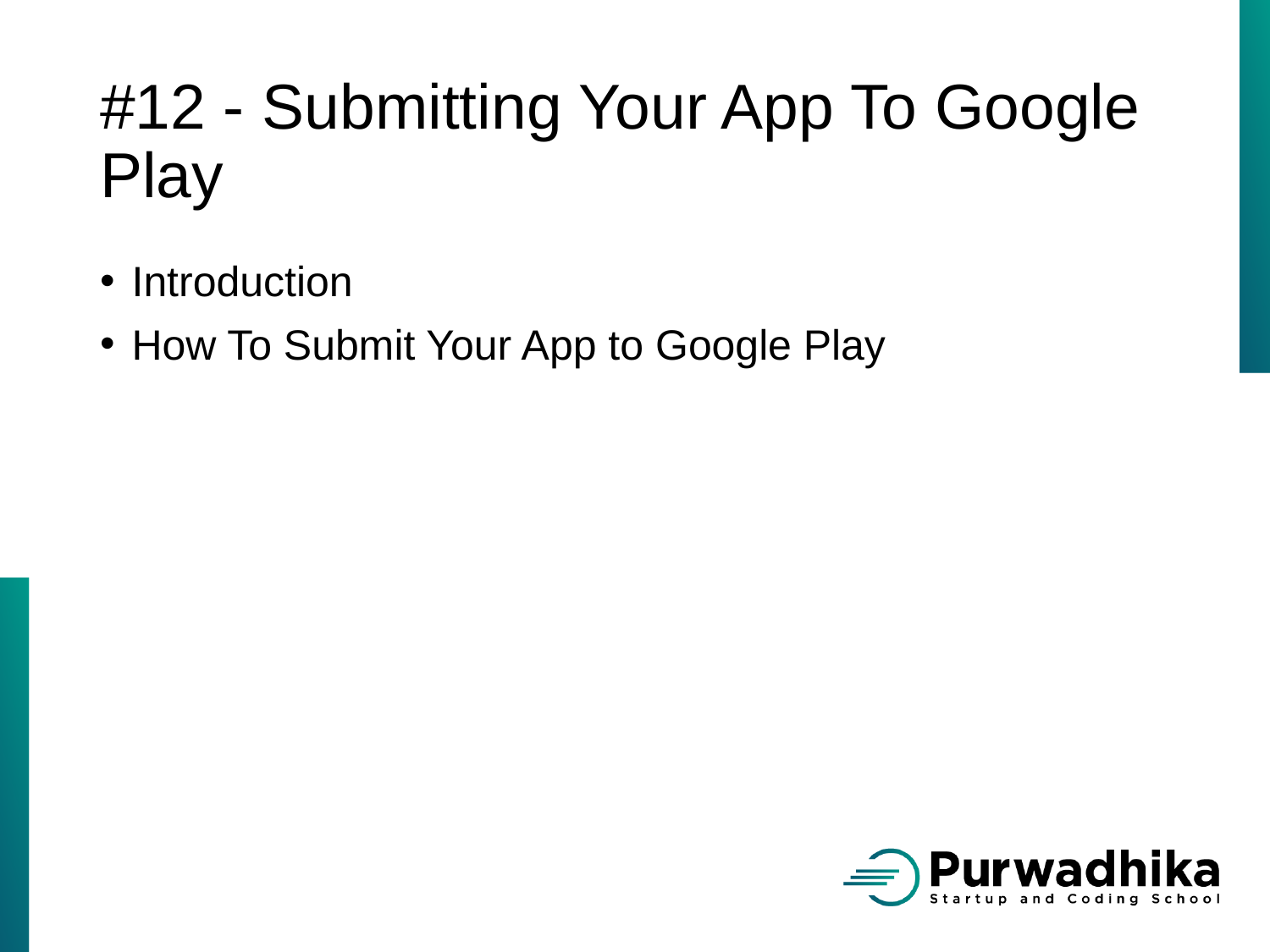

# #12 - Submitting Your App To Google Play
Introduction
How To Submit Your App to Google Play